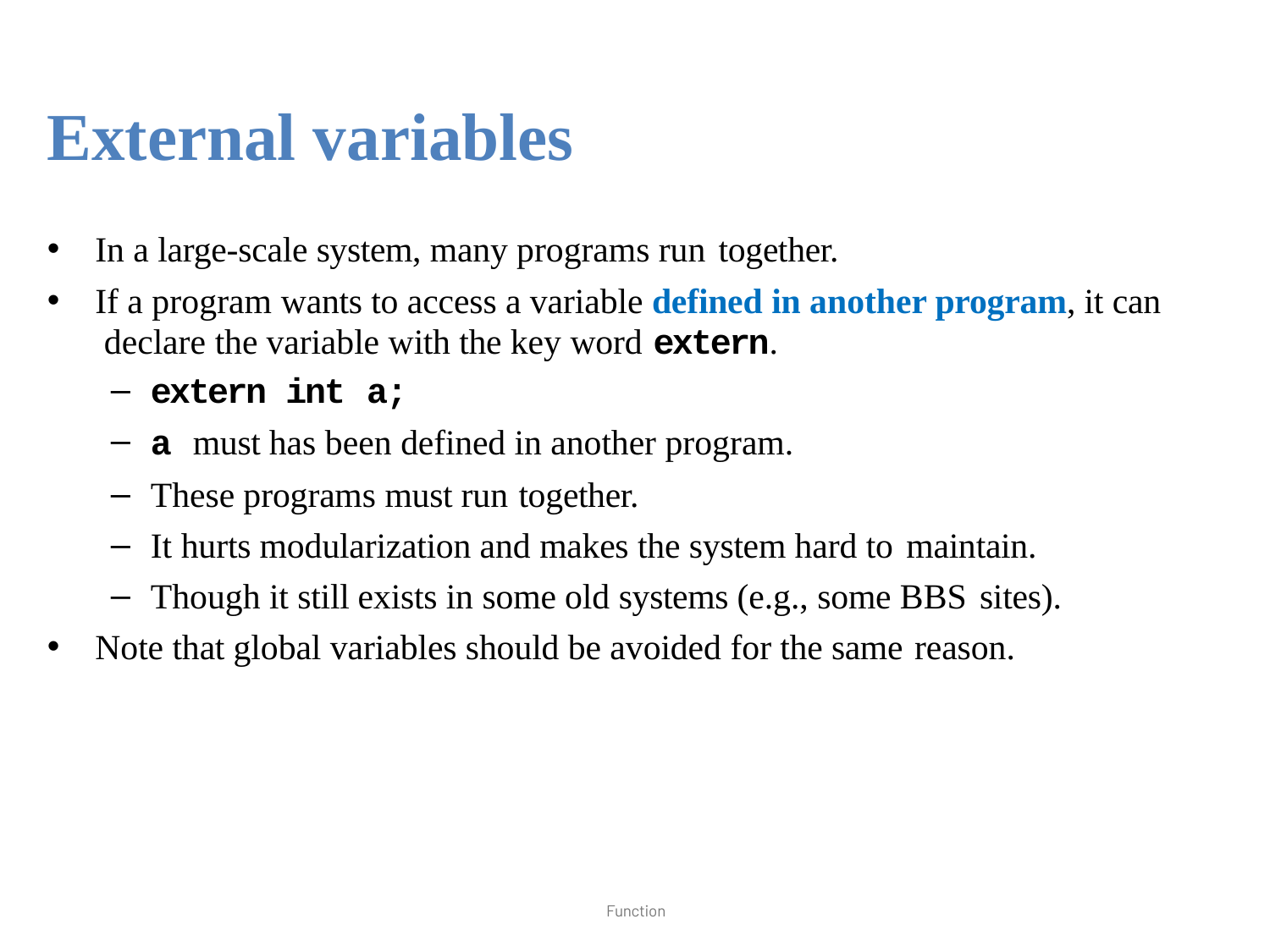

External variables
In a large-scale system, many programs run together.
If a program wants to access a variable defined in another program, it can  declare the variable with the key word extern.
extern int a;
a must has been defined in another program.
These programs must run together.
It hurts modularization and makes the system hard to maintain.
Though it still exists in some old systems (e.g., some BBS sites).
Note that global variables should be avoided for the same reason.
Function